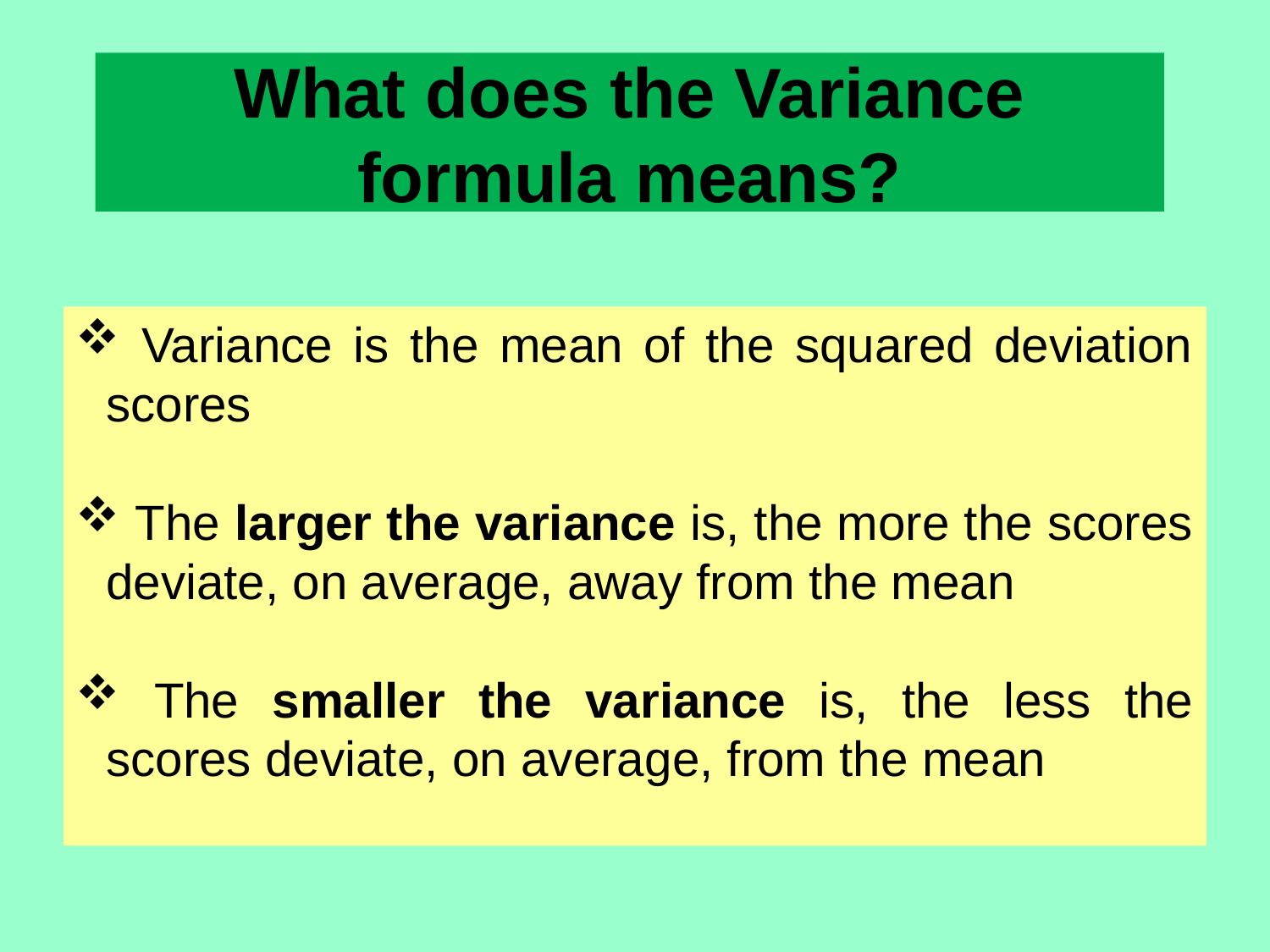

# What does the Variance formula means?

 Variance is the mean of the squared deviation scores

 The larger the variance is, the more the scores deviate, on average, away from the mean

 The smaller the variance is, the less the scores deviate, on average, from the mean